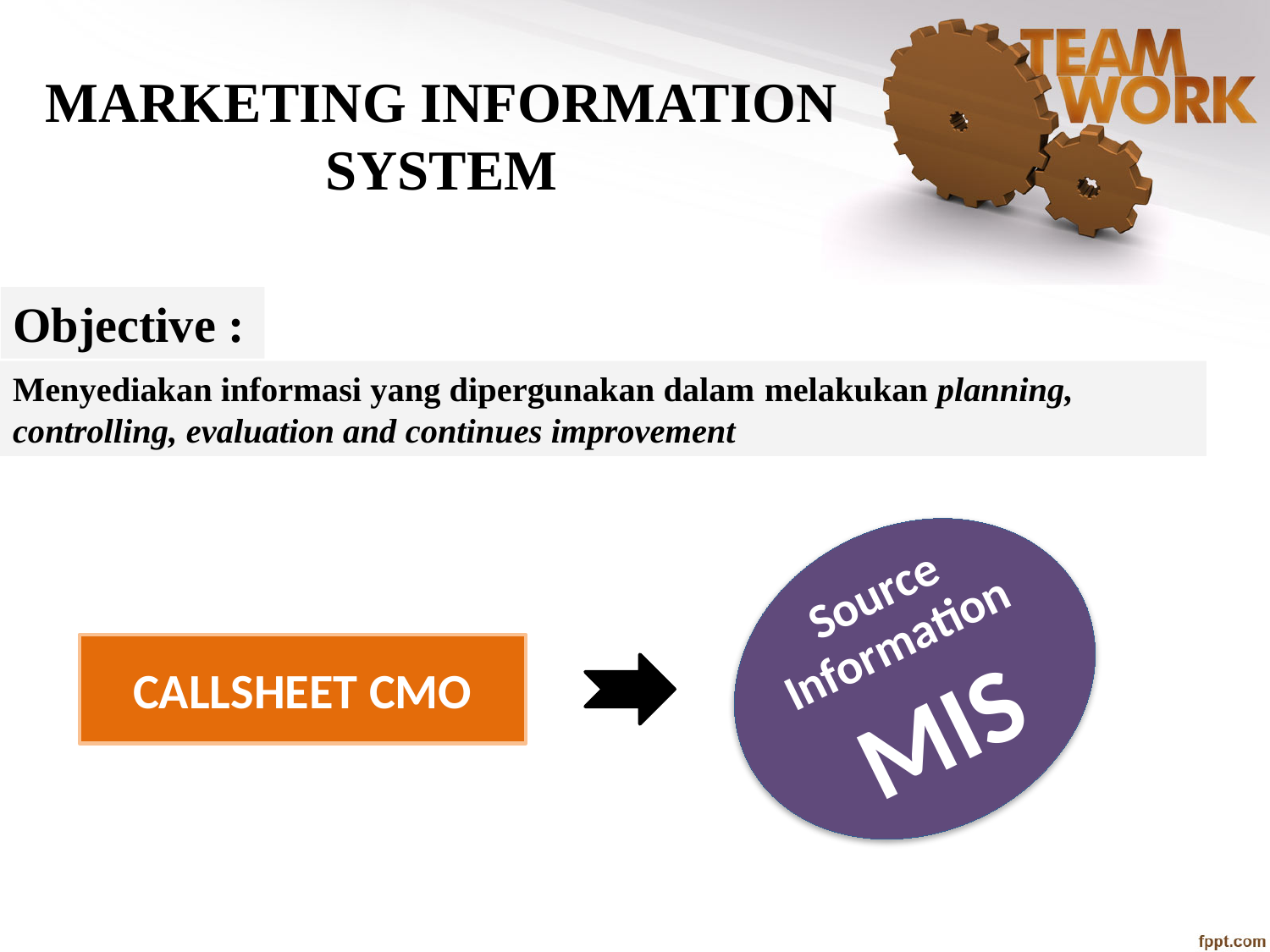

MARKETING INFORMATION SYSTEM
Objective :
Menyediakan informasi yang dipergunakan dalam melakukan planning, controlling, evaluation and continues improvement
Source Information
MIS
CALLSHEET CMO